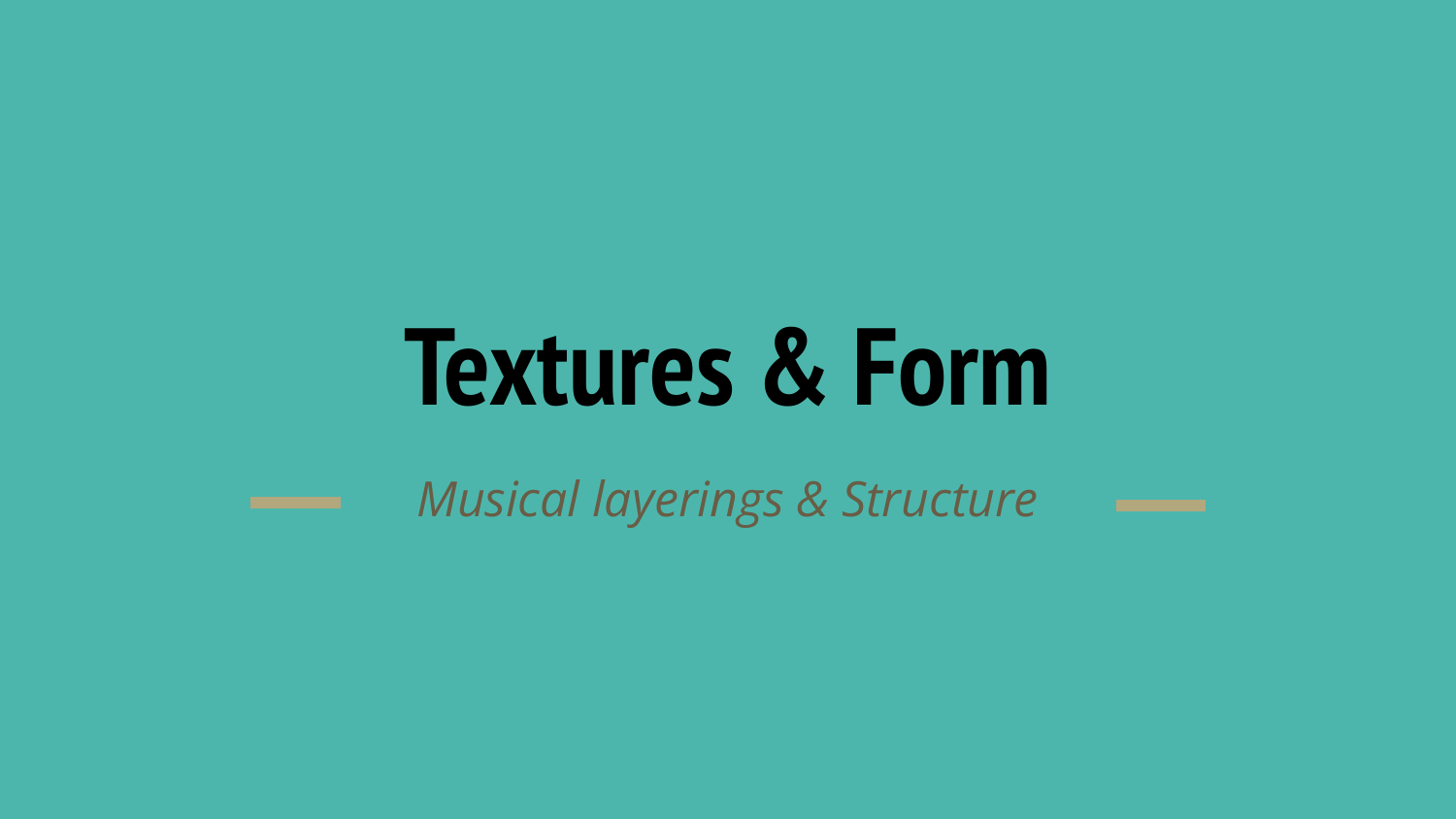

# Textures & Form
Musical layerings & Structure